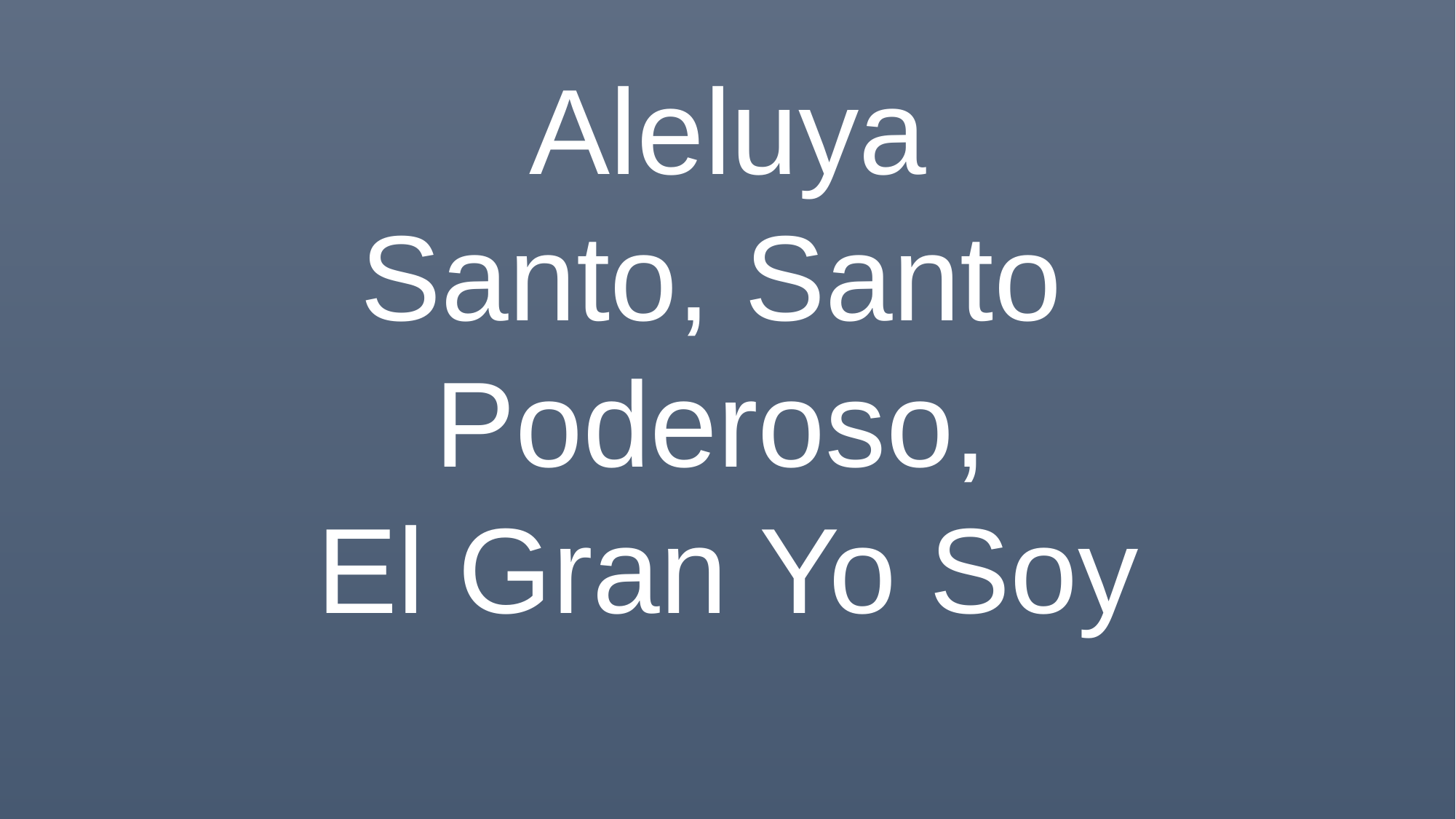

Aleluya
Santo, Santo
Poderoso,
El Gran Yo Soy